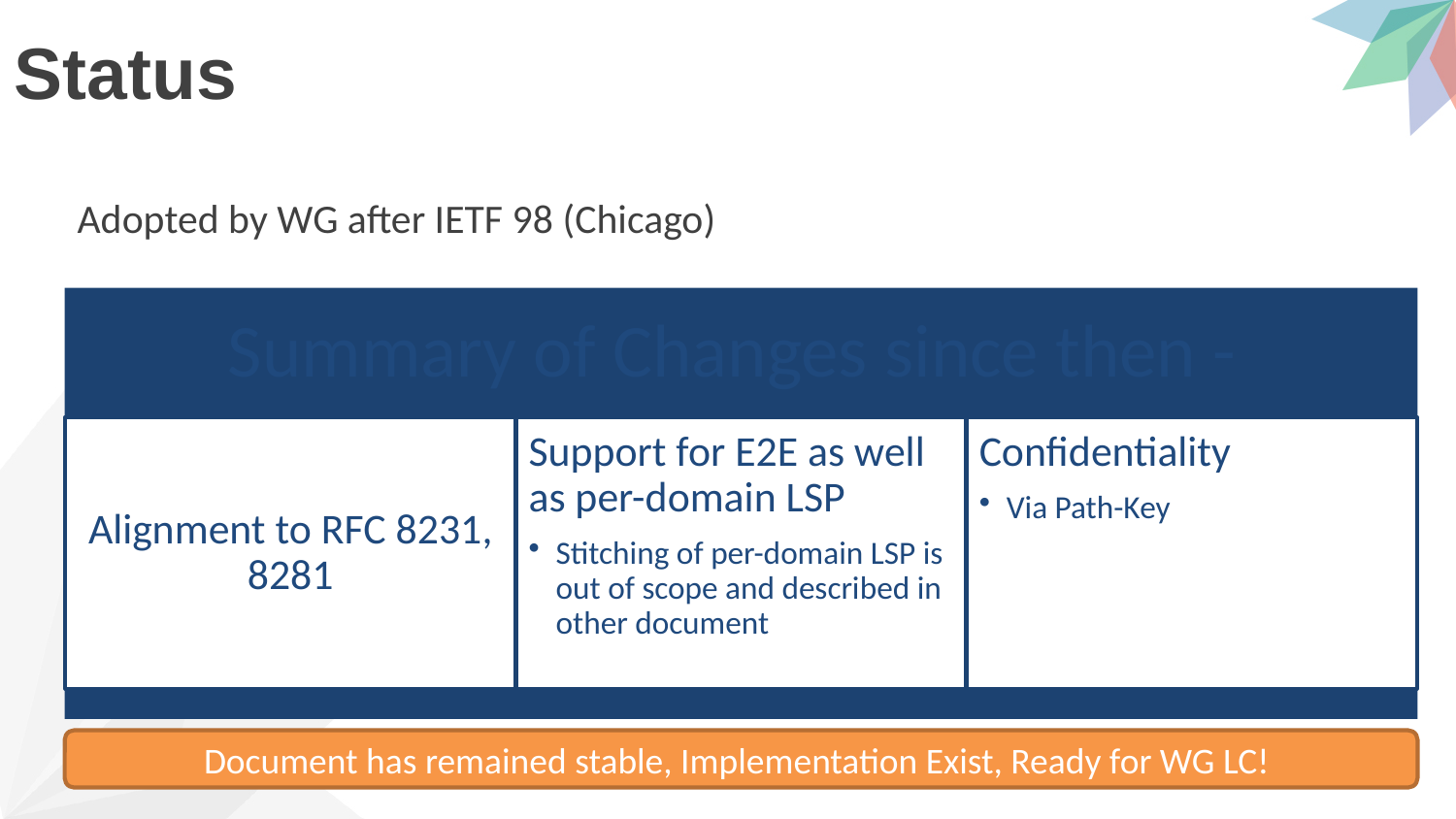

# Status
Adopted by WG after IETF 98 (Chicago)
Summary of Changes since then -
Alignment to RFC 8231, 8281
Support for E2E as well as per-domain LSP
Stitching of per-domain LSP is out of scope and described in other document
Confidentiality
Via Path-Key
Document has remained stable, Implementation Exist, Ready for WG LC!